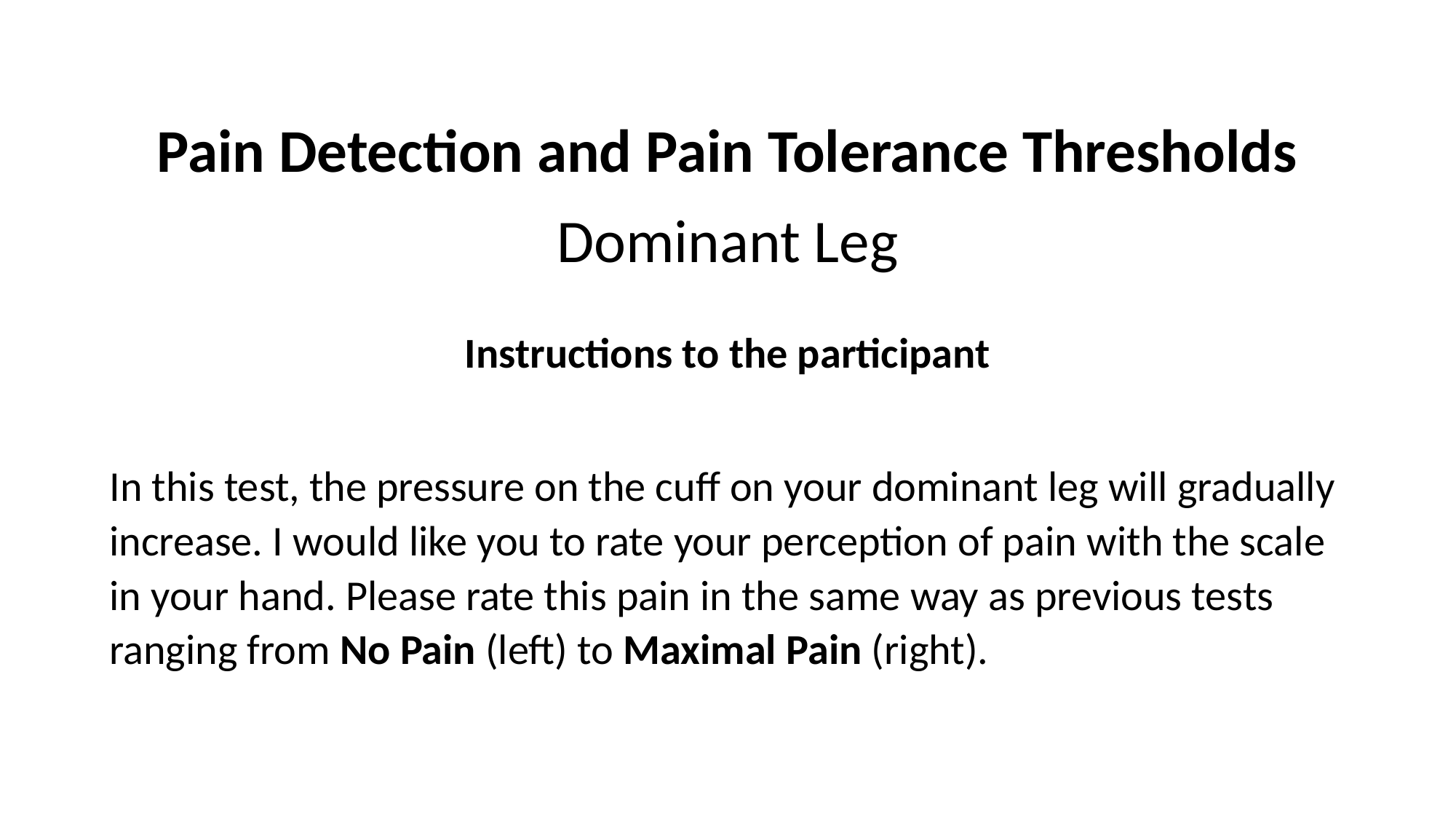

Pain Detection and Pain Tolerance Thresholds
Dominant Leg

Instructions to the participant

In this test, the pressure on the cuff on your dominant leg will gradually increase. I would like you to rate your perception of pain with the scale in your hand. Please rate this pain in the same way as previous tests ranging from No Pain (left) to Maximal Pain (right).